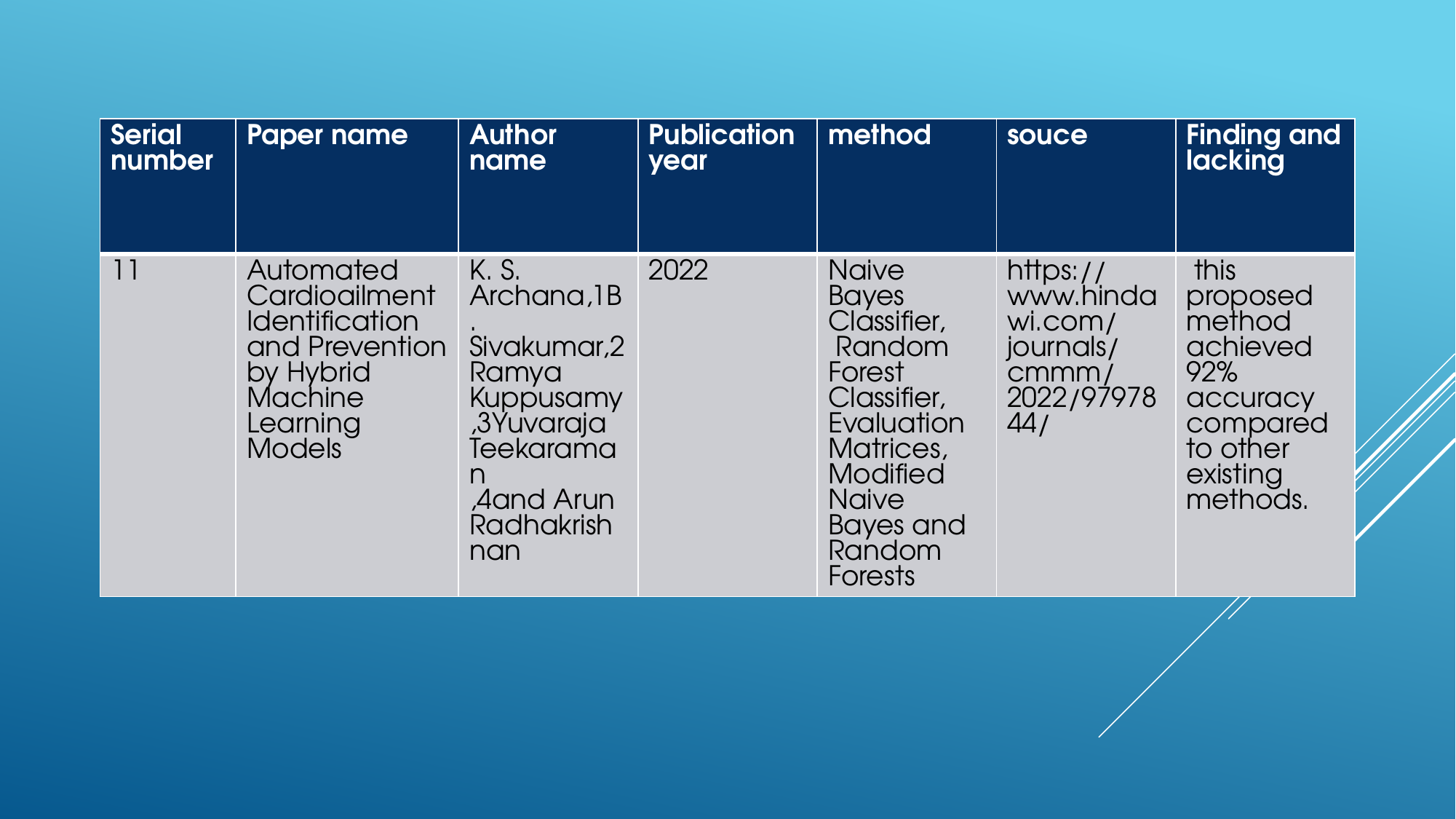

| Serial number | Paper name | Author name | Publication year | method | souce | Finding and lacking |
| --- | --- | --- | --- | --- | --- | --- |
| 11 | Automated Cardioailment Identification and Prevention by Hybrid Machine Learning Models | K. S. Archana,1B. Sivakumar,2Ramya Kuppusamy ,3Yuvaraja Teekaraman ,4and Arun Radhakrishnan | 2022 | Naive Bayes Classifier, Random Forest Classifier, Evaluation Matrices, Modified Naive Bayes and Random Forests | https://www.hindawi.com/journals/cmmm/2022/9797844/ | this proposed method achieved 92% accuracy compared to other existing methods. |